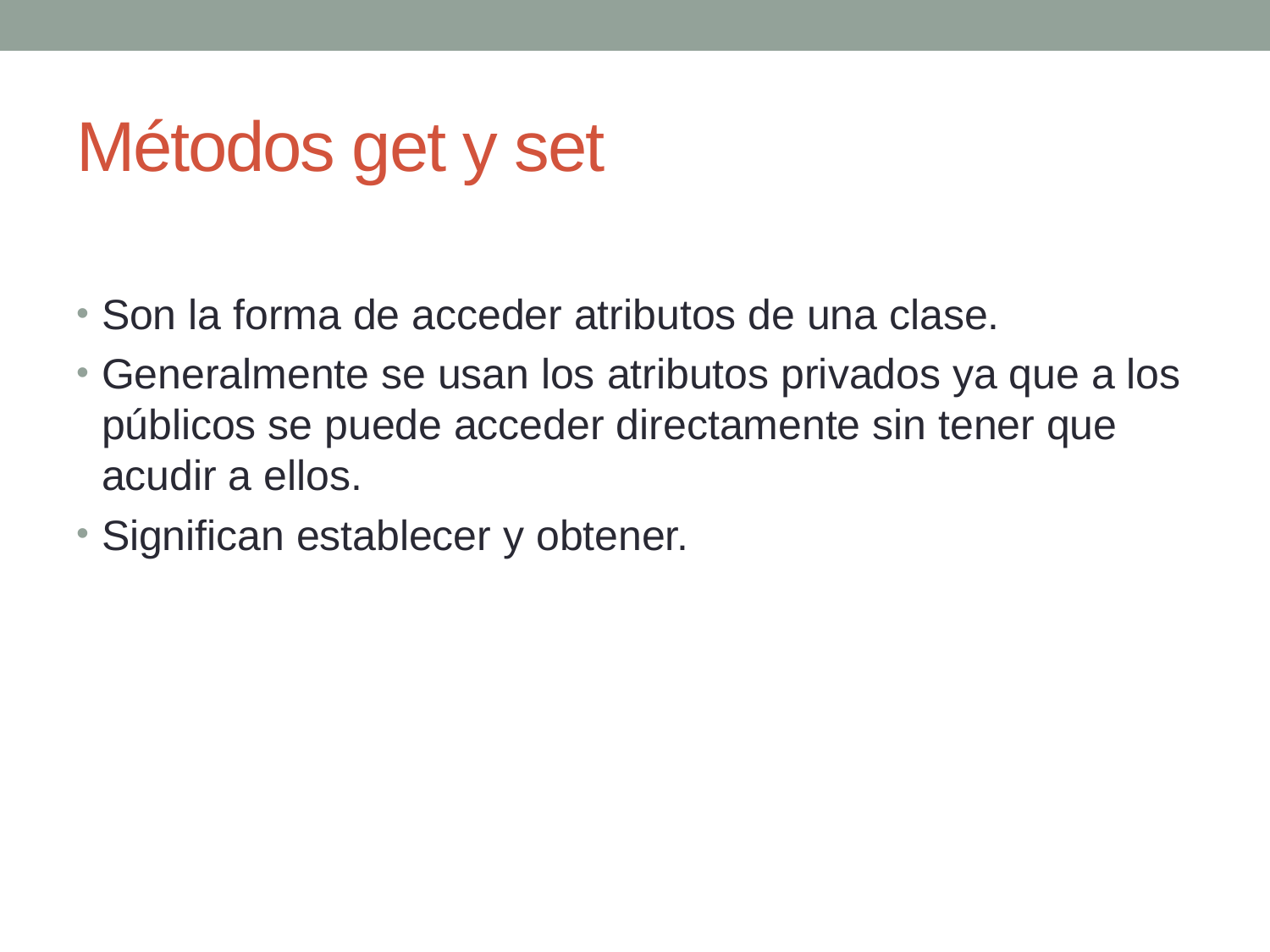

# Métodos get y set

Son la forma de acceder atributos de una clase.
Generalmente se usan los atributos privados ya que a los públicos se puede acceder directamente sin tener que acudir a ellos.
Significan establecer y obtener.